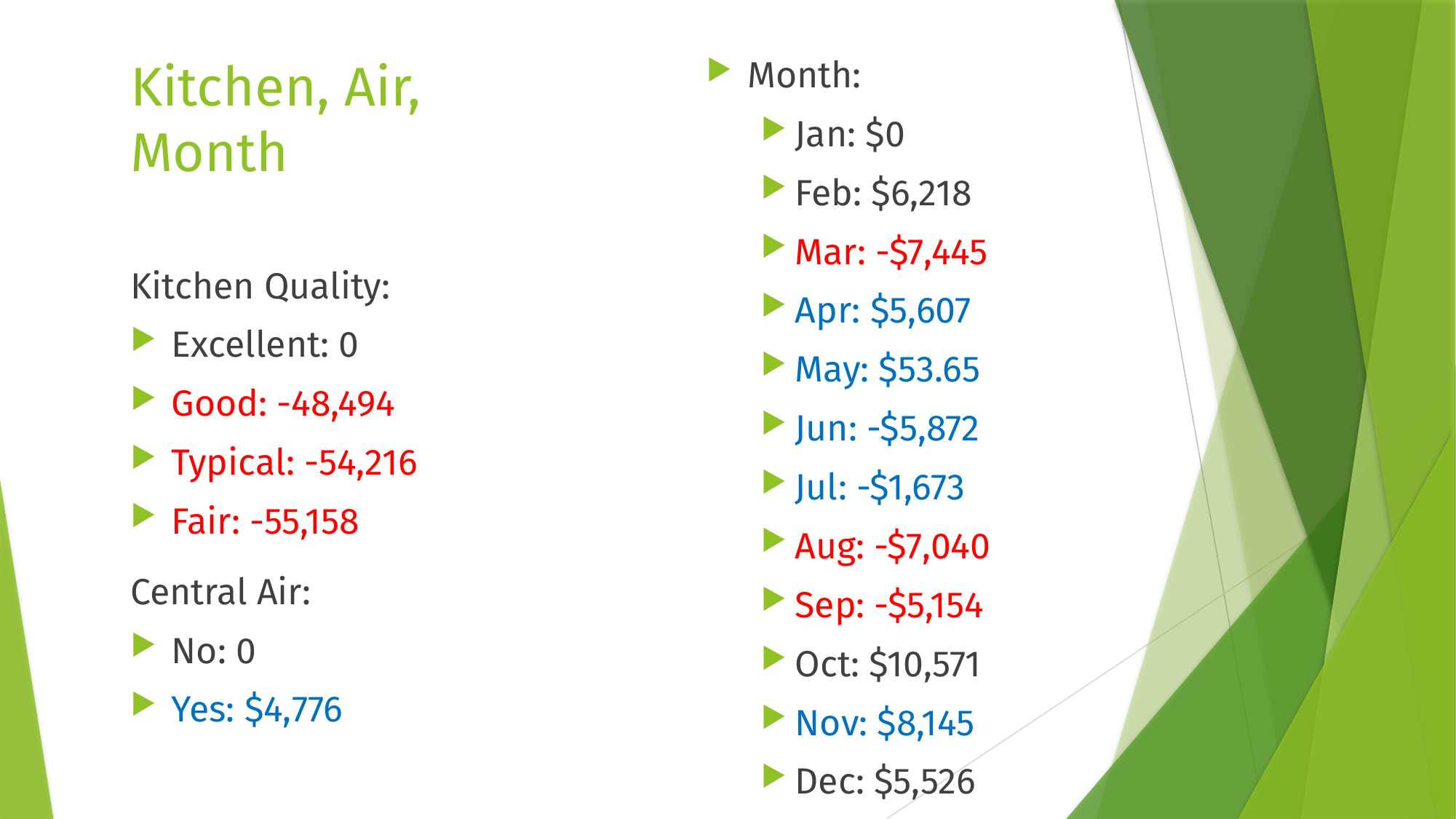

# Kitchen, Air, Month
Month:
Jan: $0
Feb: $6,218
Mar: -$7,445
Apr: $5,607
May: $53.65
Jun: -$5,872
Jul: -$1,673
Aug: -$7,040
Sep: -$5,154
Oct: $10,571
Nov: $8,145
Dec: $5,526

Kitchen Quality:
Excellent: 0
Good: -48,494
Typical: -54,216
Fair: -55,158

Central Air:
No: 0
Yes: $4,776